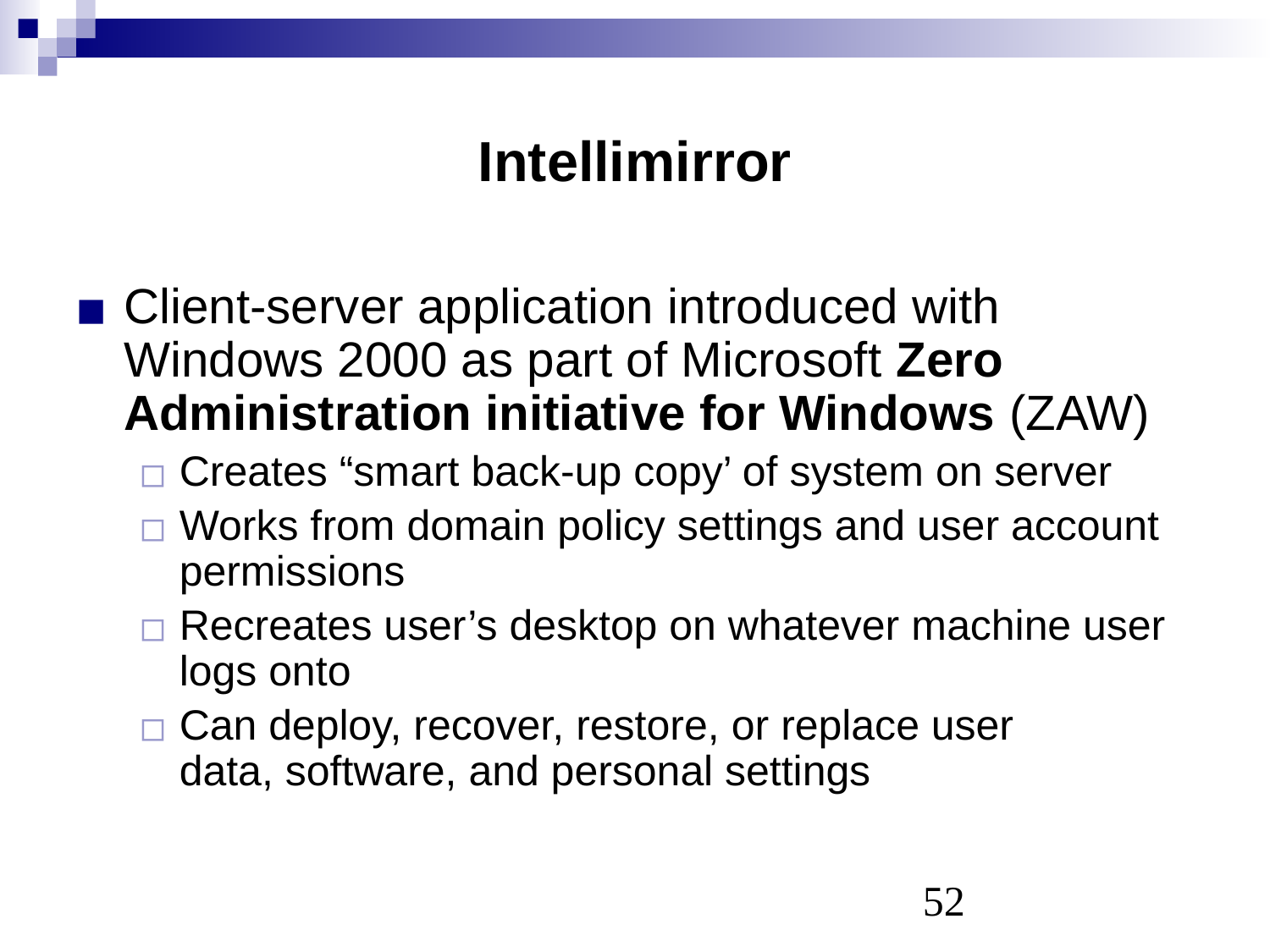

# Intellimirror
Client-server application introduced with Windows 2000 as part of Microsoft Zero Administration initiative for Windows (ZAW)
Creates “smart back-up copy’ of system on server
Works from domain policy settings and user account permissions
Recreates user’s desktop on whatever machine user logs onto
Can deploy, recover, restore, or replace user
data, software, and personal settings
52